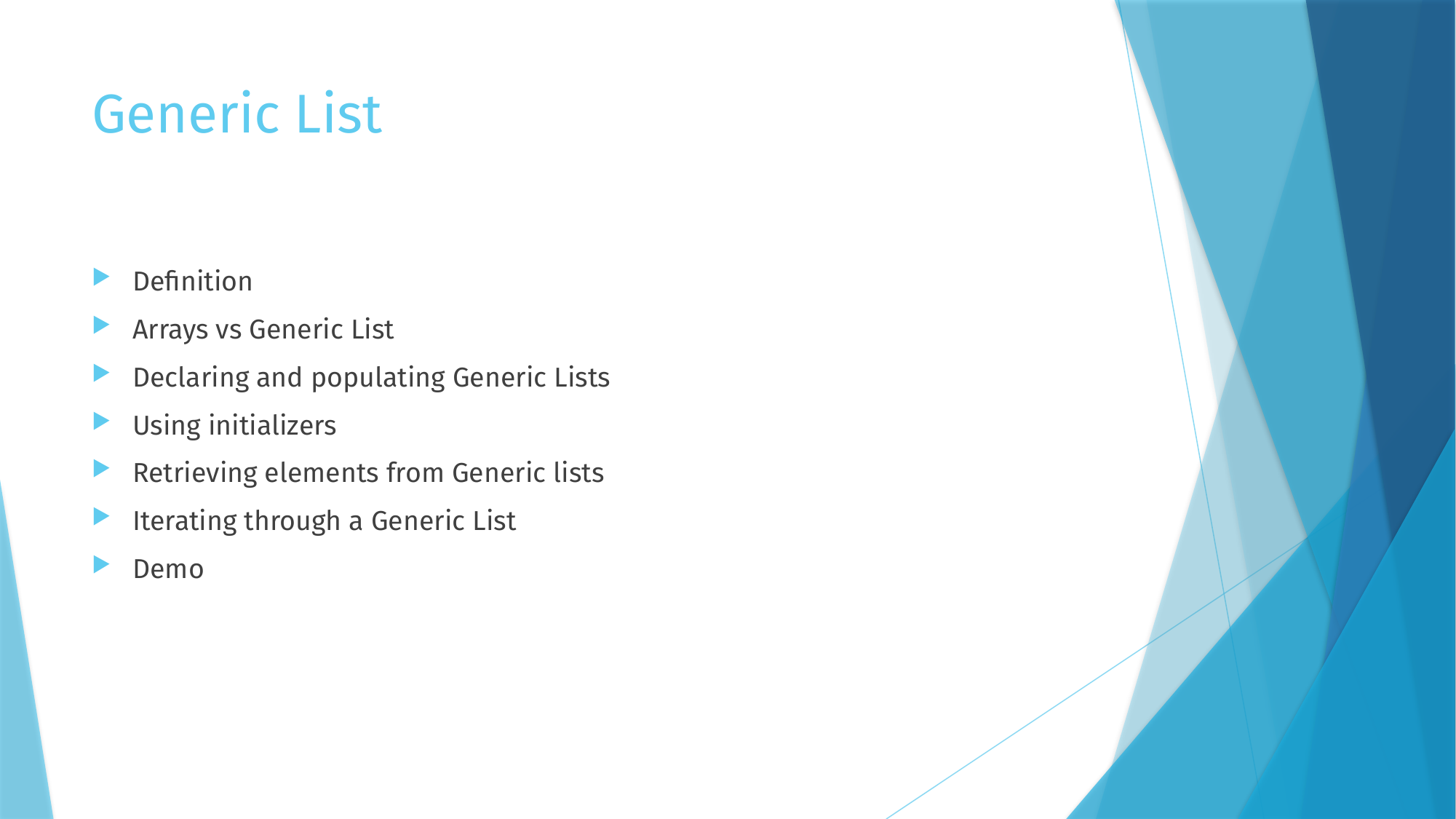

# Generic List
Definition
Arrays vs Generic List
Declaring and populating Generic Lists
Using initializers
Retrieving elements from Generic lists
Iterating through a Generic List
Demo